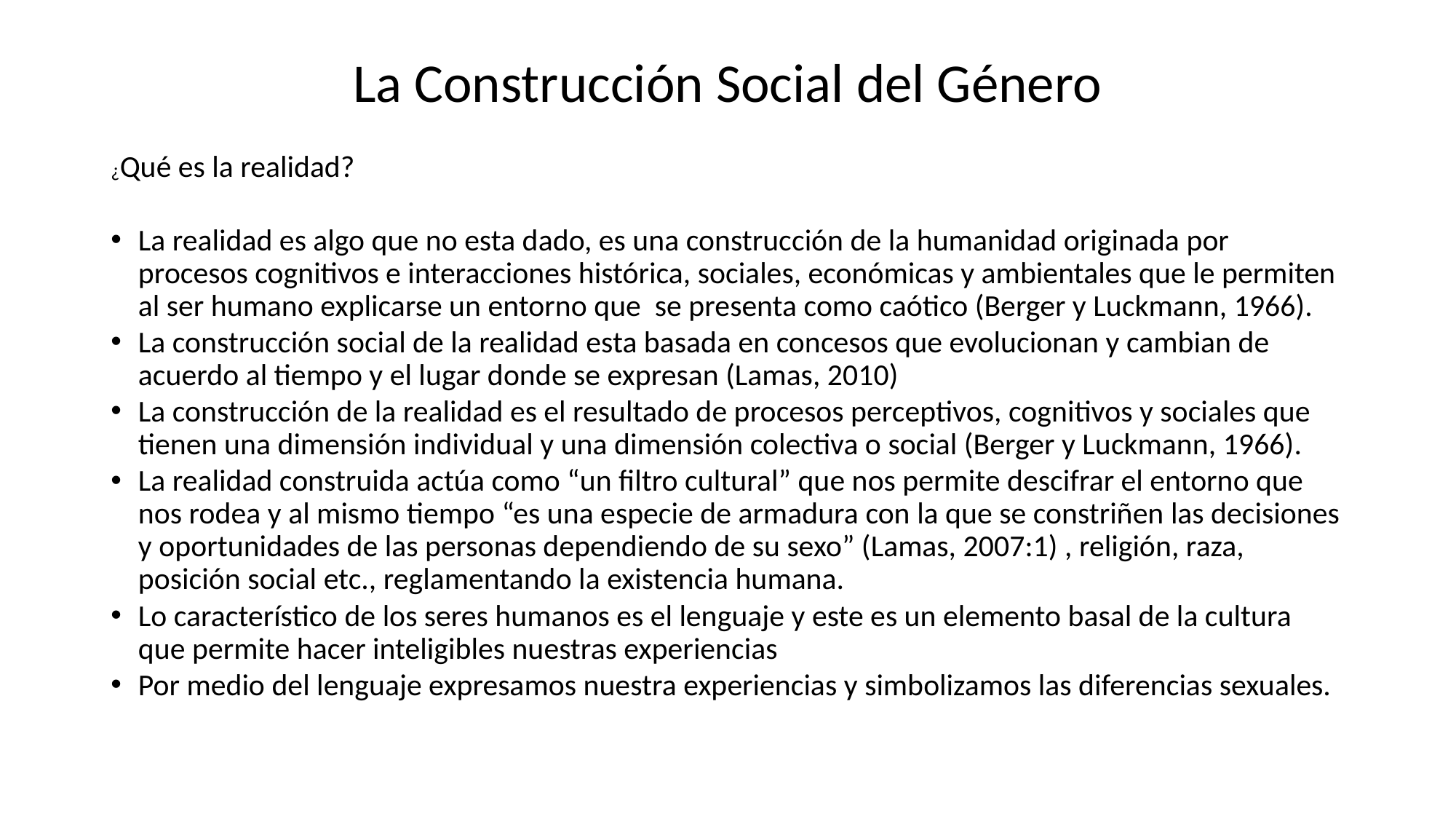

# La Construcción Social del Género
¿Qué es la realidad?

La realidad es algo que no esta dado, es una construcción de la humanidad originada por procesos cognitivos e interacciones histórica, sociales, económicas y ambientales que le permiten al ser humano explicarse un entorno que  se presenta como caótico (Berger y Luckmann, 1966).
La construcción social de la realidad esta basada en concesos que evolucionan y cambian de acuerdo al tiempo y el lugar donde se expresan (Lamas, 2010)
La construcción de la realidad es el resultado de procesos perceptivos, cognitivos y sociales que tienen una dimensión individual y una dimensión colectiva o social (Berger y Luckmann, 1966).
La realidad construida actúa como “un filtro cultural” que nos permite descifrar el entorno que nos rodea y al mismo tiempo “es una especie de armadura con la que se constriñen las decisiones y oportunidades de las personas dependiendo de su sexo” (Lamas, 2007:1) , religión, raza, posición social etc., reglamentando la existencia humana.
Lo característico de los seres humanos es el lenguaje y este es un elemento basal de la cultura que permite hacer inteligibles nuestras experiencias
Por medio del lenguaje expresamos nuestra experiencias y simbolizamos las diferencias sexuales.